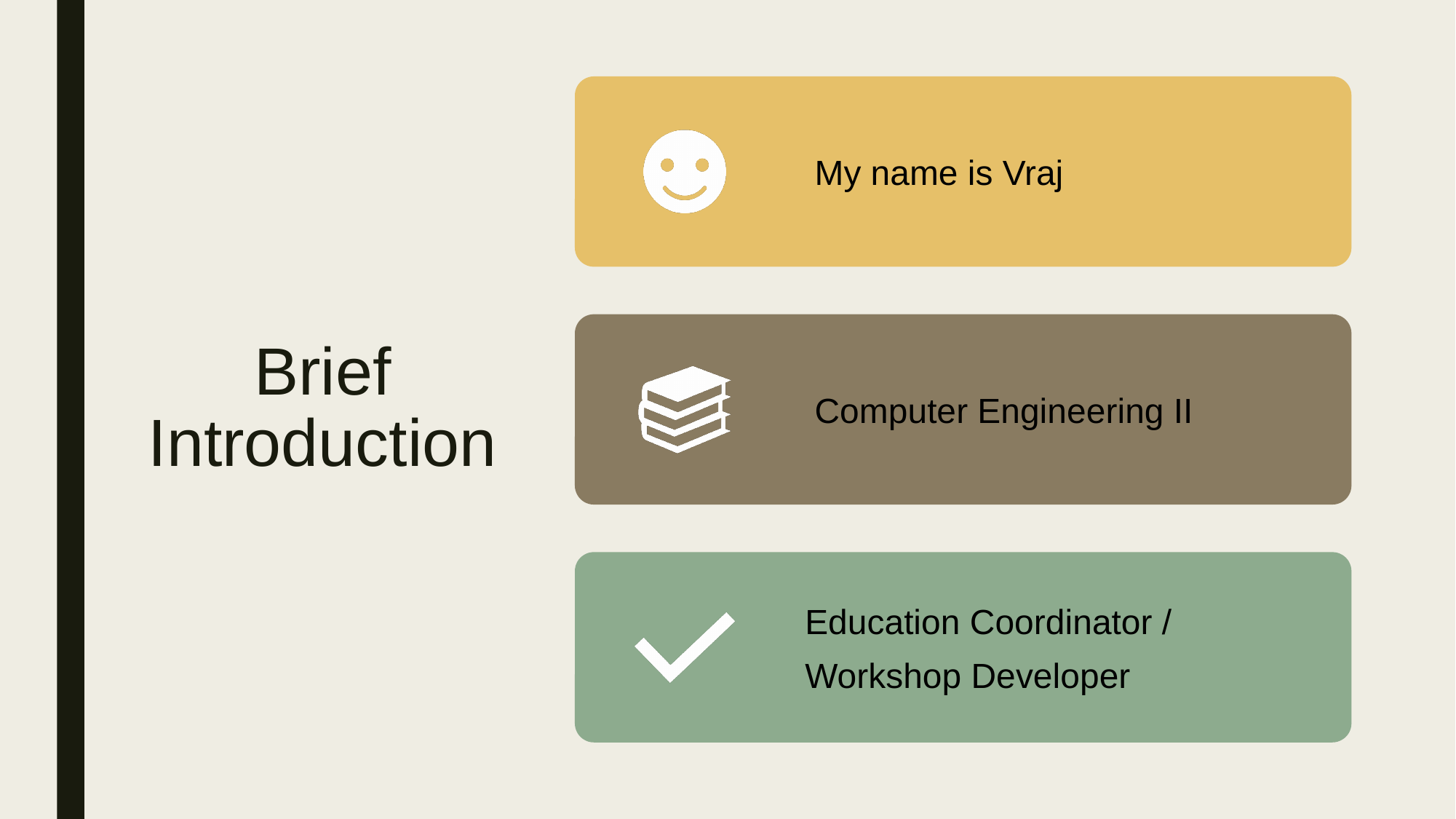

# Brief Introduction
My name is Vraj
Computer Engineering II
Education Coordinator /
Workshop Developer